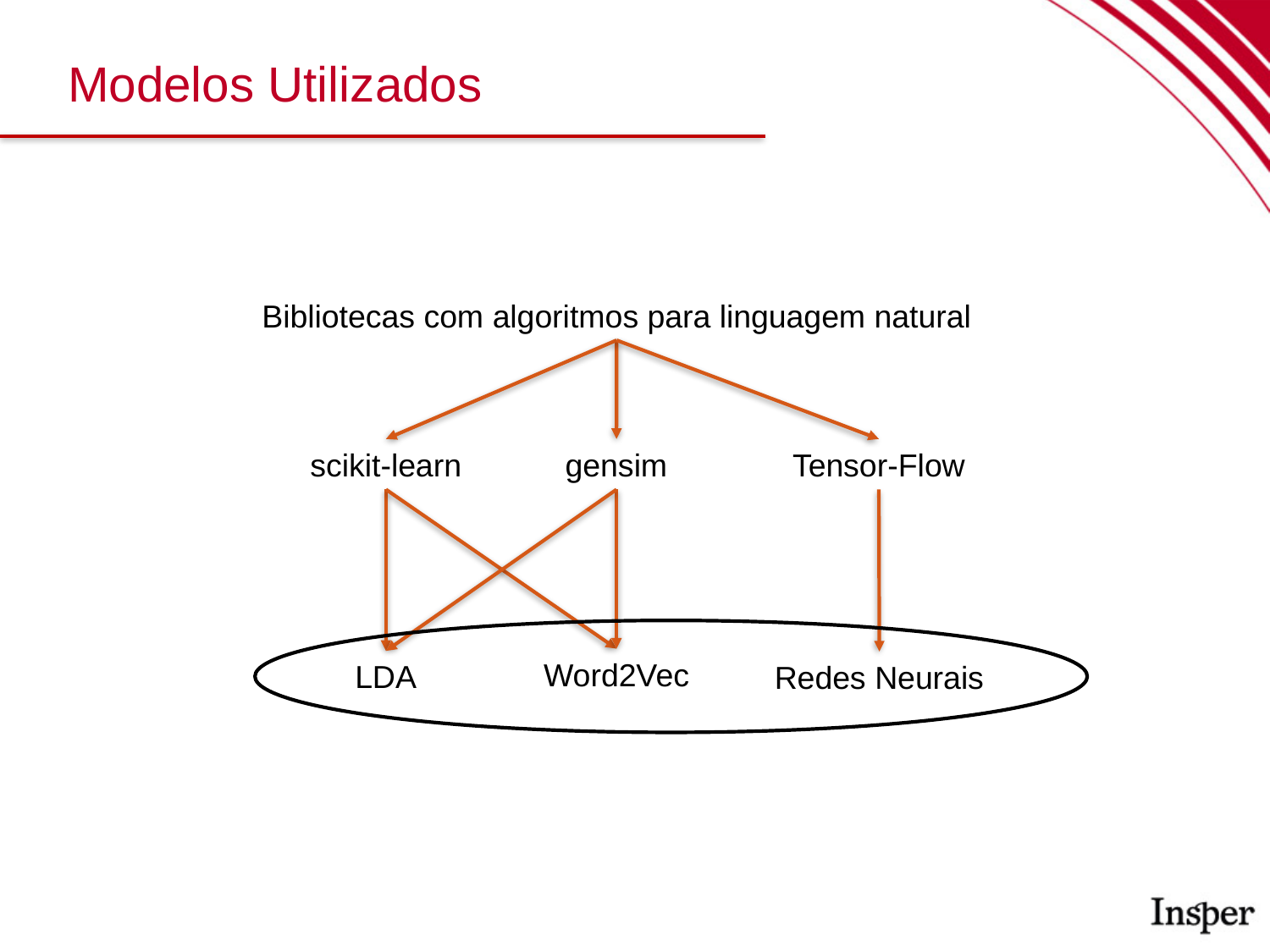

Modelos Utilizados
Bibliotecas com algoritmos para linguagem natural
scikit-learn
gensim
Tensor-Flow

Word2Vec
LDA
Redes Neurais